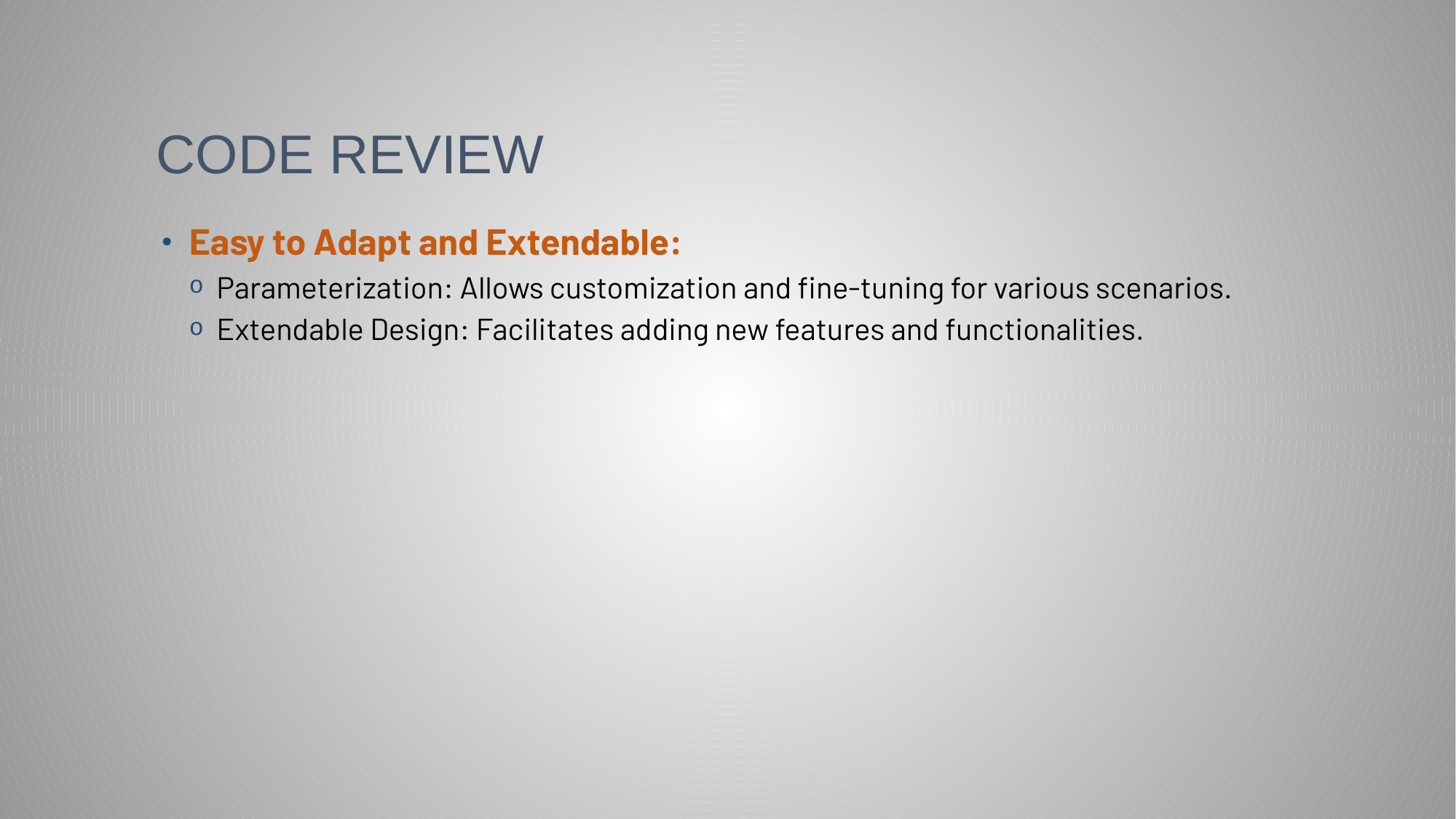

# CODE REVIEW
Easy to Adapt and Extendable:
Parameterization: Allows customization and fine-tuning for various scenarios.
Extendable Design: Facilitates adding new features and functionalities.